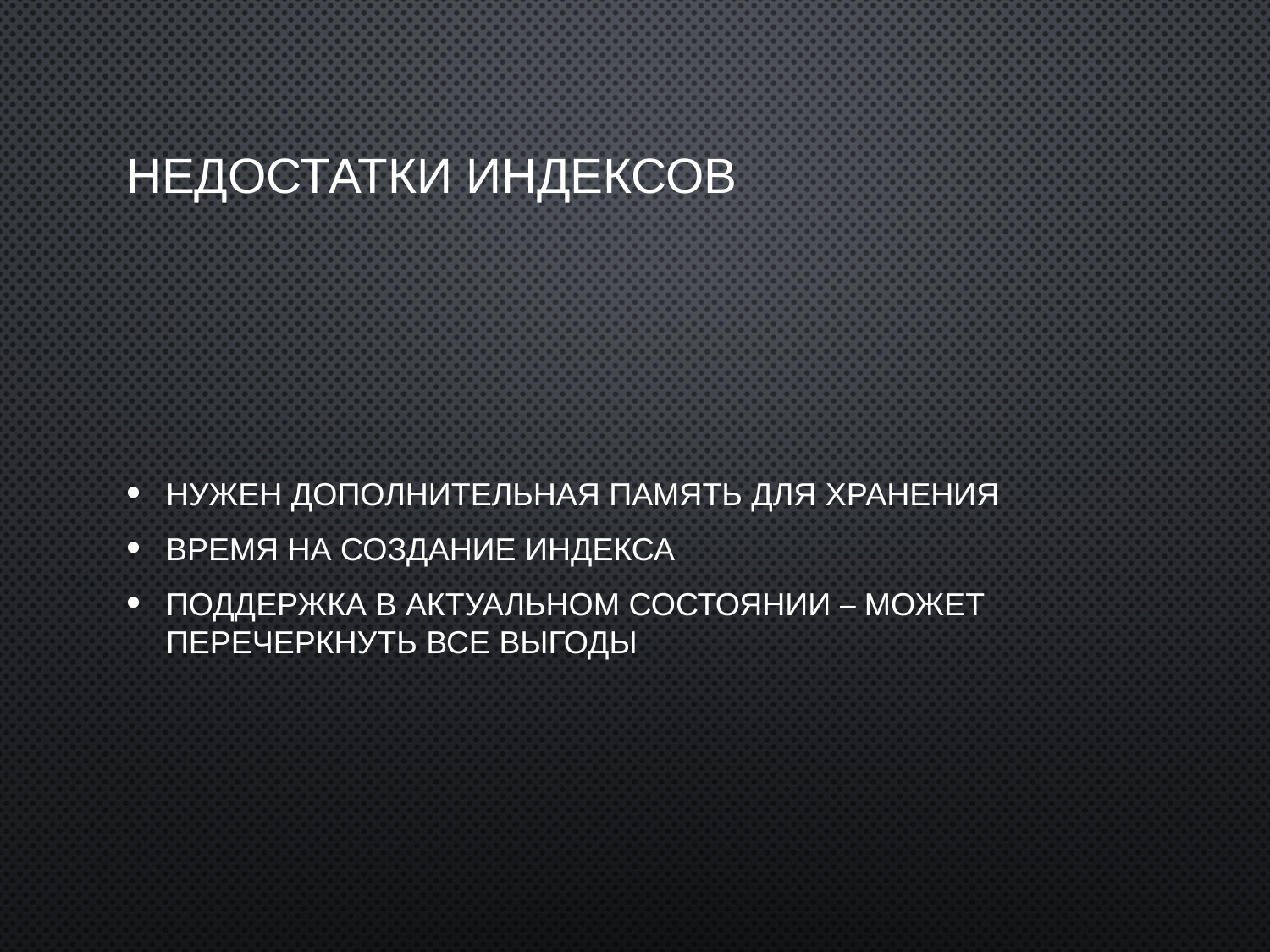

# Недостатки индексов
Нужен дополнительная память для хранения
Время на создание индекса
Поддержка в актуальном состоянии – может перечеркнуть все выгоды